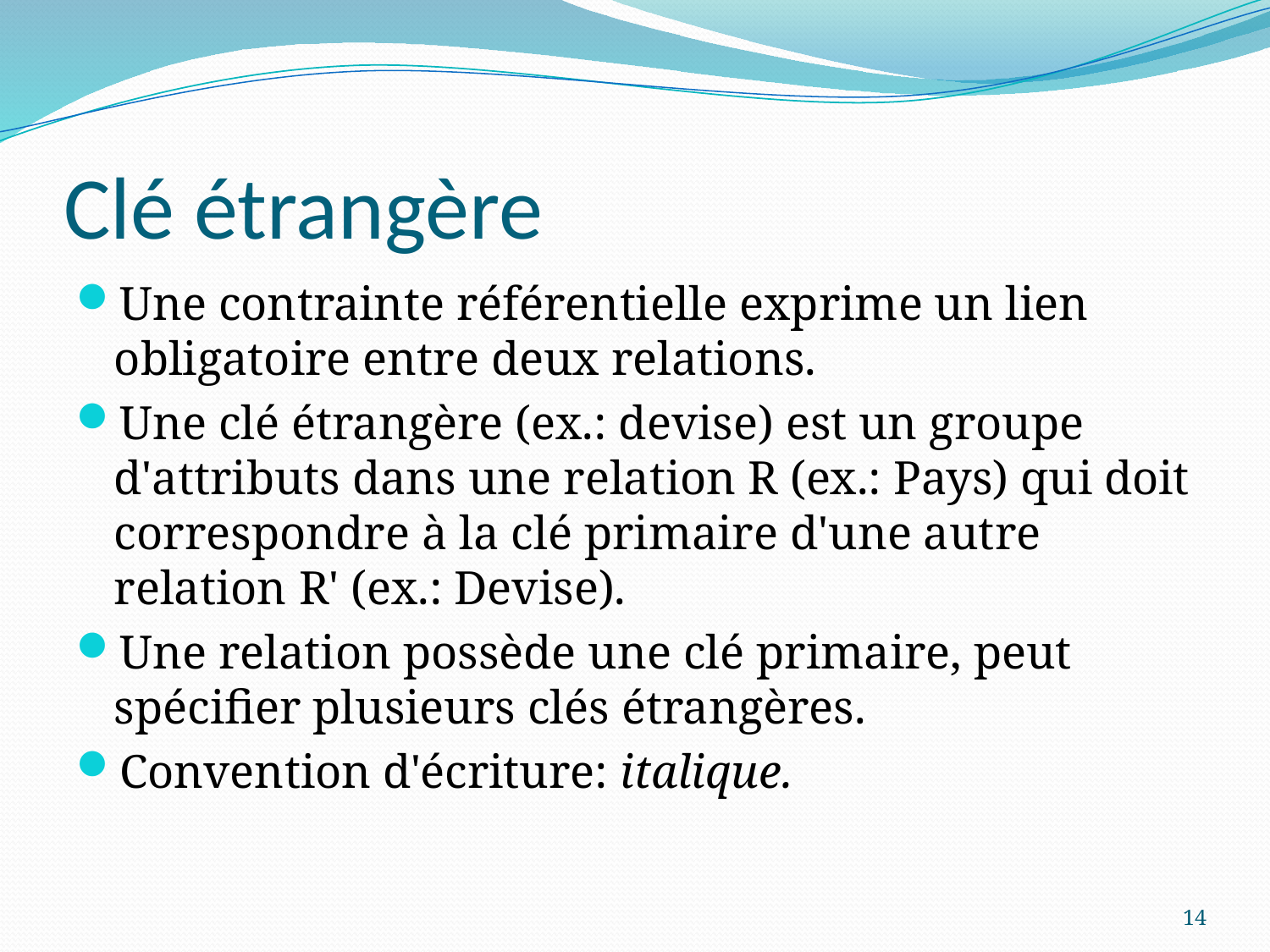

# Clé étrangère
Une contrainte référentielle exprime un lien obligatoire entre deux relations.
Une clé étrangère (ex.: devise) est un groupe d'attributs dans une relation R (ex.: Pays) qui doit correspondre à la clé primaire d'une autre relation R' (ex.: Devise).
Une relation possède une clé primaire, peut spécifier plusieurs clés étrangères.
Convention d'écriture: italique.
14